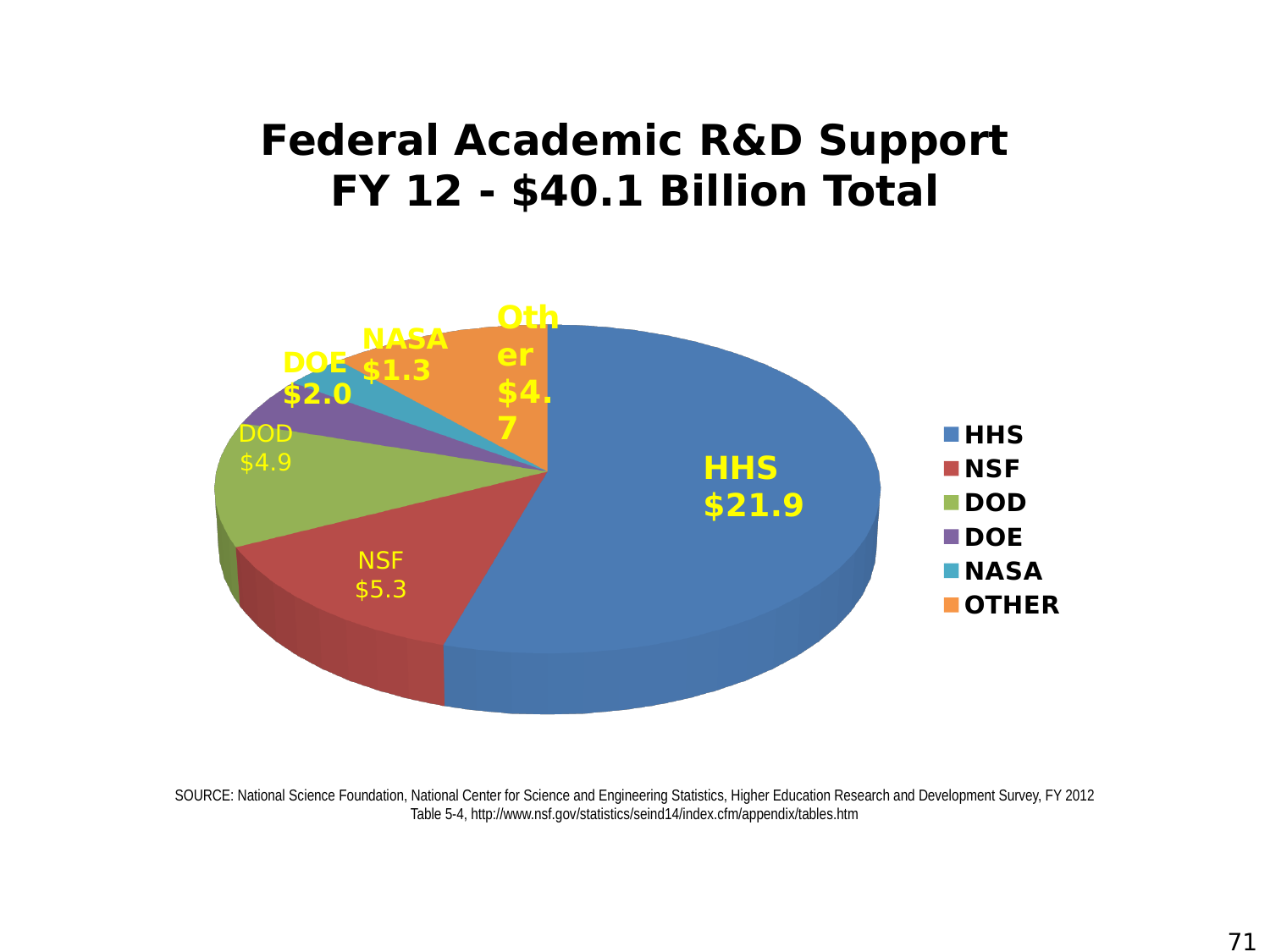

# Federal Academic R&D Support FY 12 - $40.1 Billion Total

[unsupported chart]

DOD
$4.9
NSF
$5.3
SOURCE: National Science Foundation, National Center for Science and Engineering Statistics, Higher Education Research and Development Survey, FY 2012
Table 5-4, http://www.nsf.gov/statistics/seind14/index.cfm/appendix/tables.htm
  71